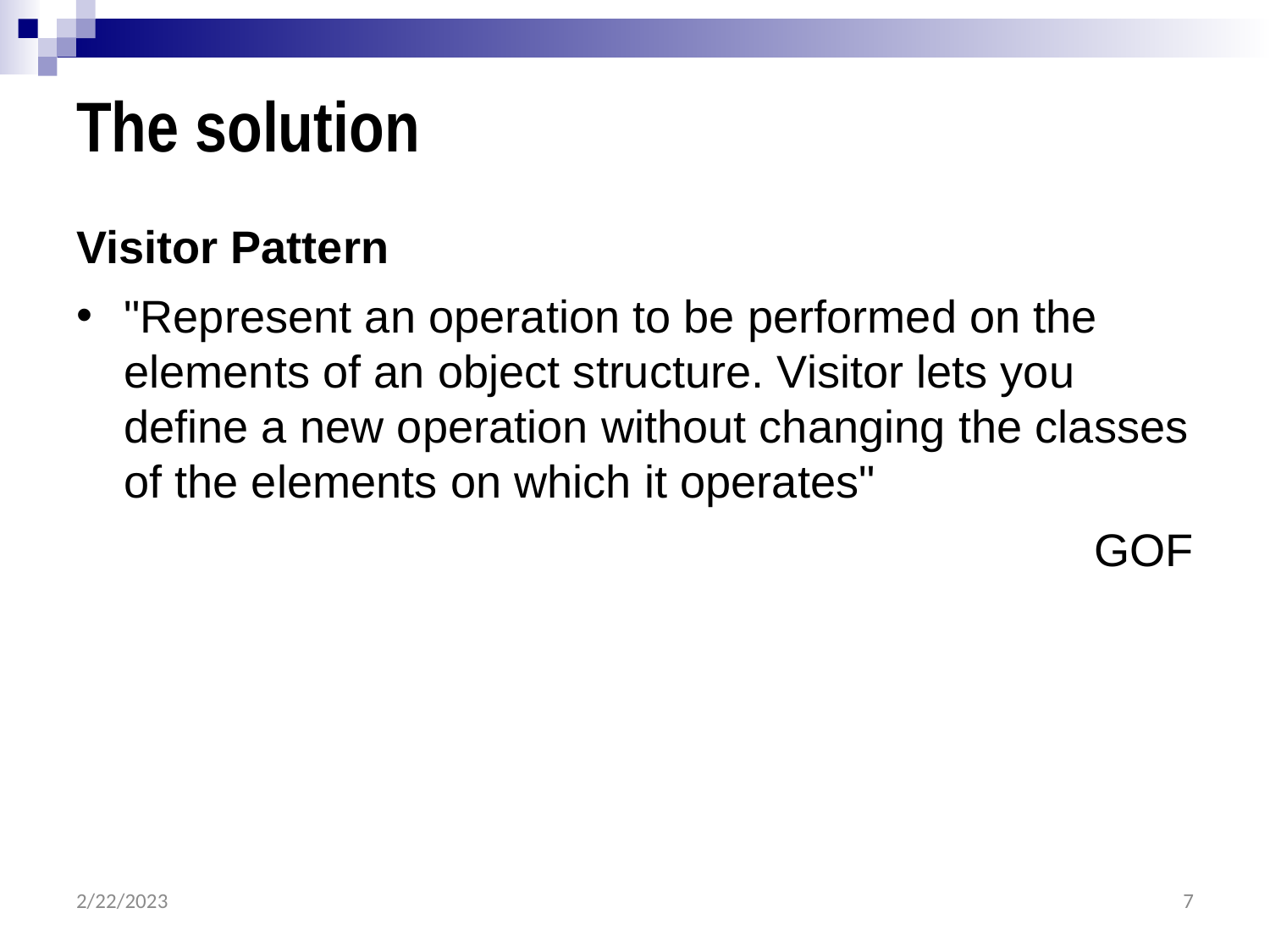

# The solution
Visitor Pattern
"Represent an operation to be performed on the elements of an object structure. Visitor lets you define a new operation without changing the classes of the elements on which it operates"
GOF
2/22/2023
7